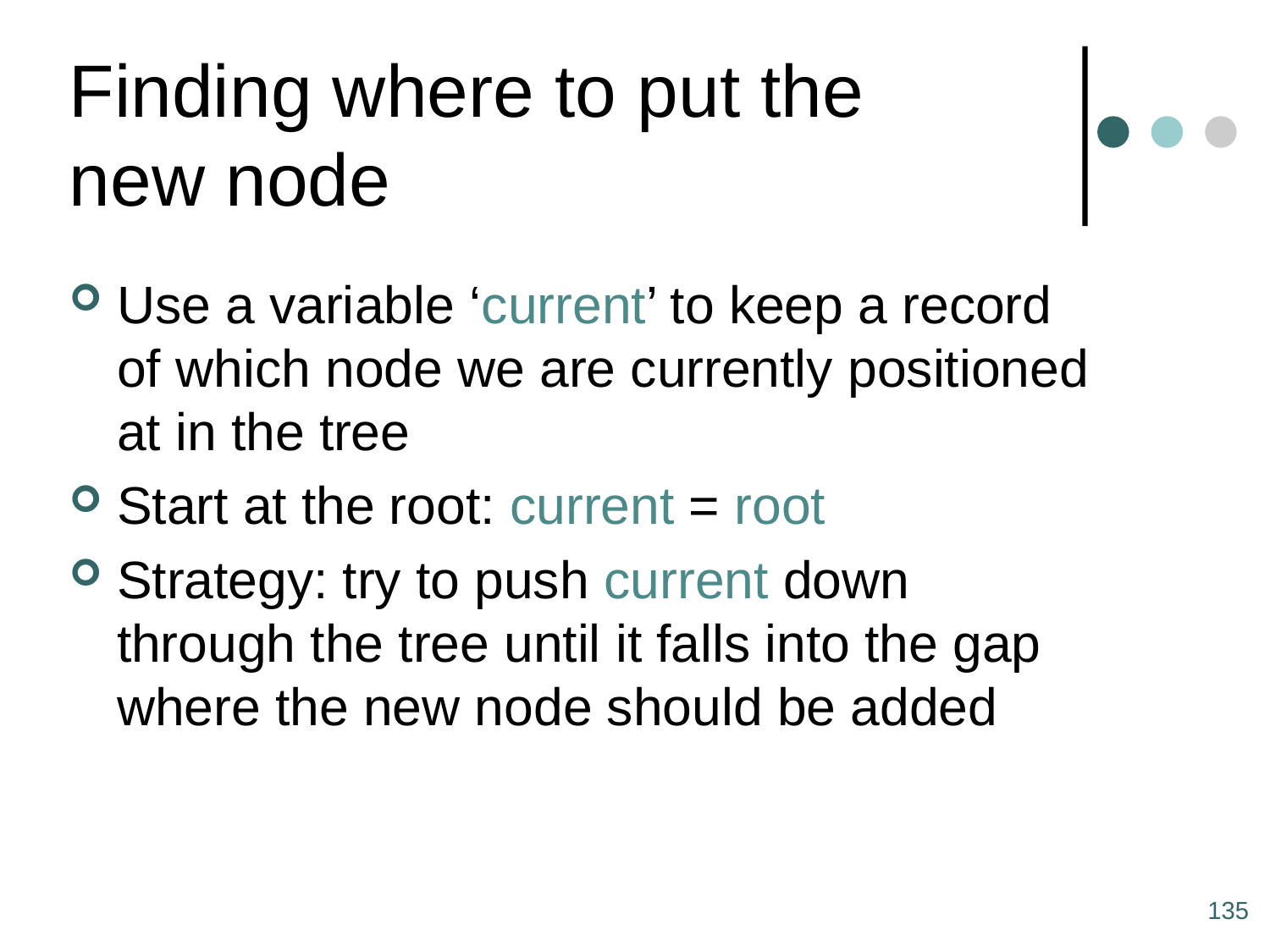

# Finding where to put the new node
Use a variable ‘current’ to keep a record of which node we are currently positioned at in the tree
Start at the root: current = root
Strategy: try to push current down through the tree until it falls into the gap where the new node should be added
135